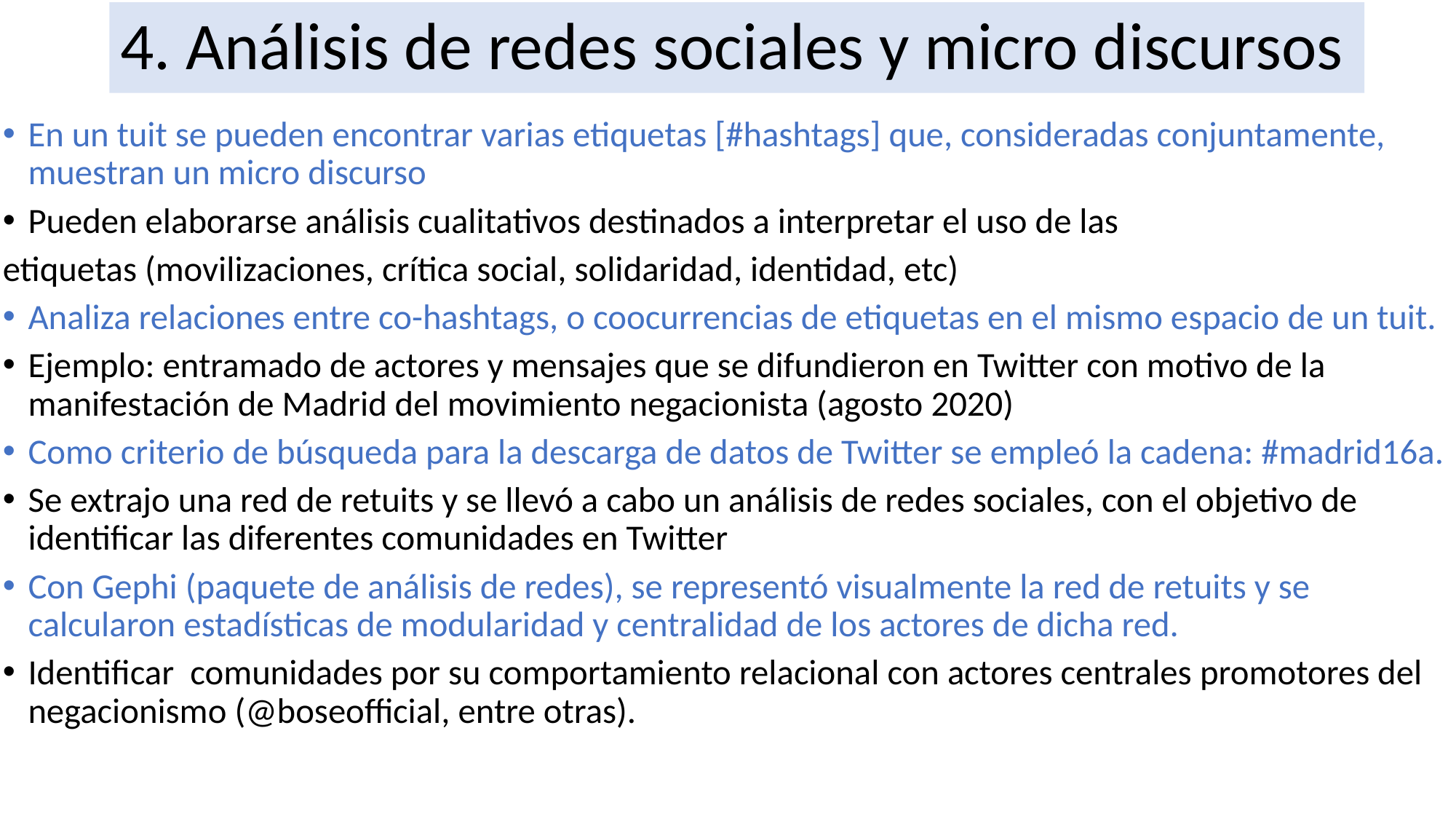

# 4. Análisis de redes sociales y micro discursos
En un tuit se pueden encontrar varias etiquetas [#hashtags] que, consideradas conjuntamente, muestran un micro discurso
Pueden elaborarse análisis cualitativos destinados a interpretar el uso de las
etiquetas (movilizaciones, crítica social, solidaridad, identidad, etc)
Analiza relaciones entre co-hashtags, o coocurrencias de etiquetas en el mismo espacio de un tuit.
Ejemplo: entramado de actores y mensajes que se difundieron en Twitter con motivo de la manifestación de Madrid del movimiento negacionista (agosto 2020)
Como criterio de búsqueda para la descarga de datos de Twitter se empleó la cadena: #madrid16a.
Se extrajo una red de retuits y se llevó a cabo un análisis de redes sociales, con el objetivo de identificar las diferentes comunidades en Twitter
Con Gephi (paquete de análisis de redes), se representó visualmente la red de retuits y se calcularon estadísticas de modularidad y centralidad de los actores de dicha red.
Identificar  comunidades por su comportamiento relacional con actores centrales promotores del negacionismo (@boseofficial, entre otras).